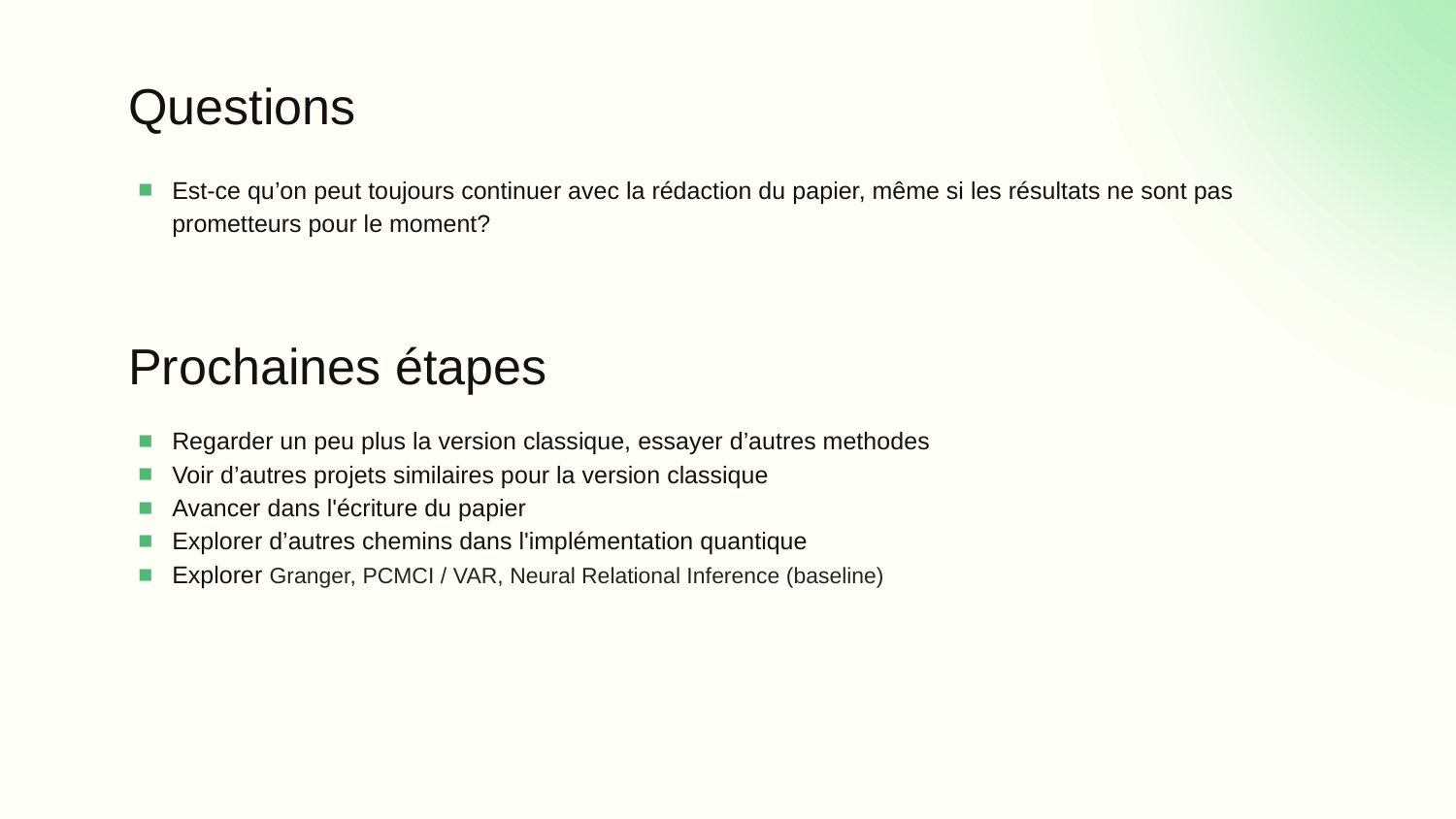

# Questions
Est-ce qu’on peut toujours continuer avec la rédaction du papier, même si les résultats ne sont pas prometteurs pour le moment?
Prochaines étapes
Regarder un peu plus la version classique, essayer d’autres methodes
Voir d’autres projets similaires pour la version classique
Avancer dans l'écriture du papier
Explorer d’autres chemins dans l'implémentation quantique
Explorer Granger, PCMCI / VAR, Neural Relational Inference (baseline)